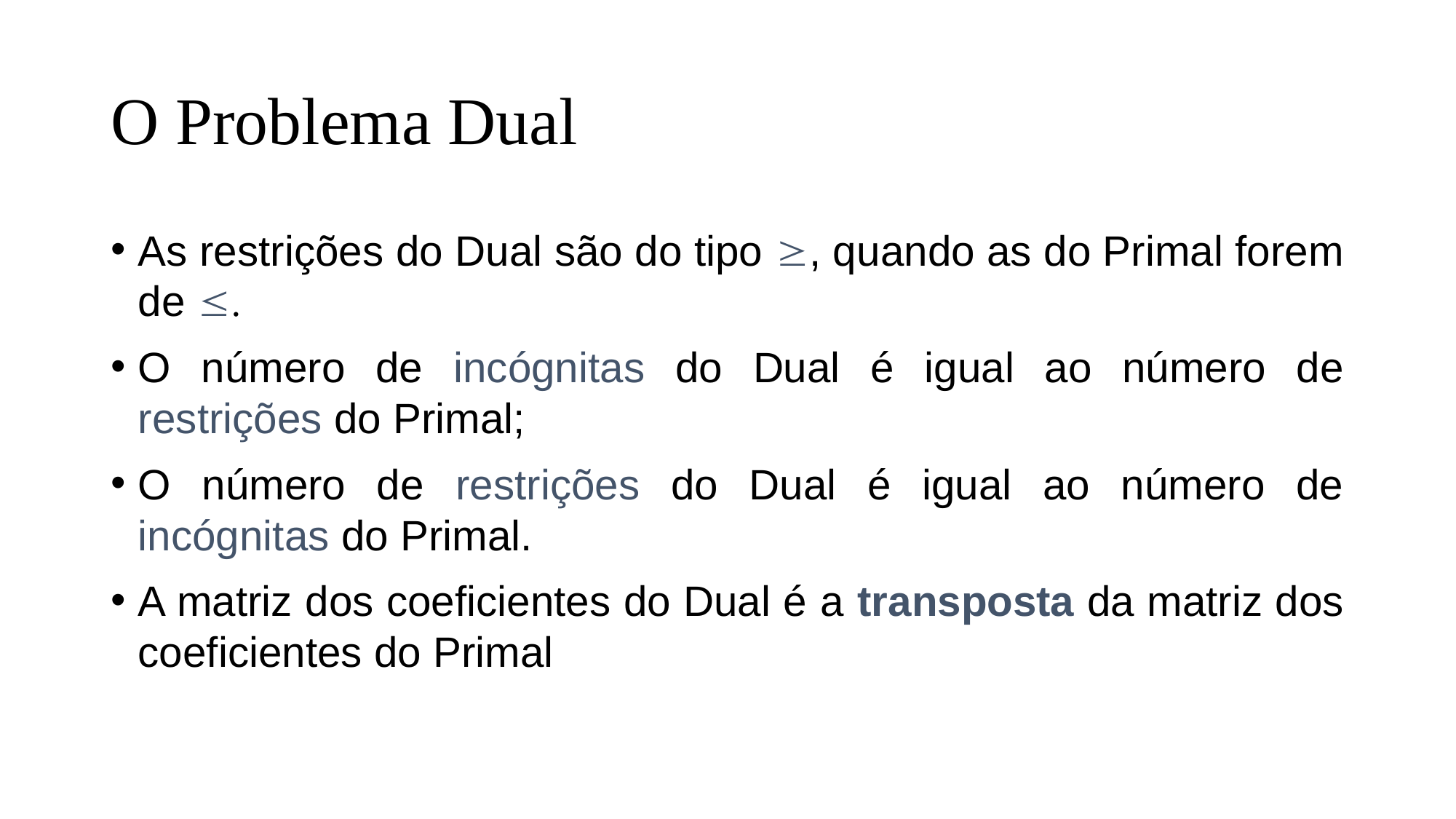

# O Problema Dual
As restrições do Dual são do tipo ≥, quando as do Primal forem de ≤.
O número de incógnitas do Dual é igual ao número de restrições do Primal;
O número de restrições do Dual é igual ao número de incógnitas do Primal.
A matriz dos coeficientes do Dual é a transposta da matriz dos coeficientes do Primal